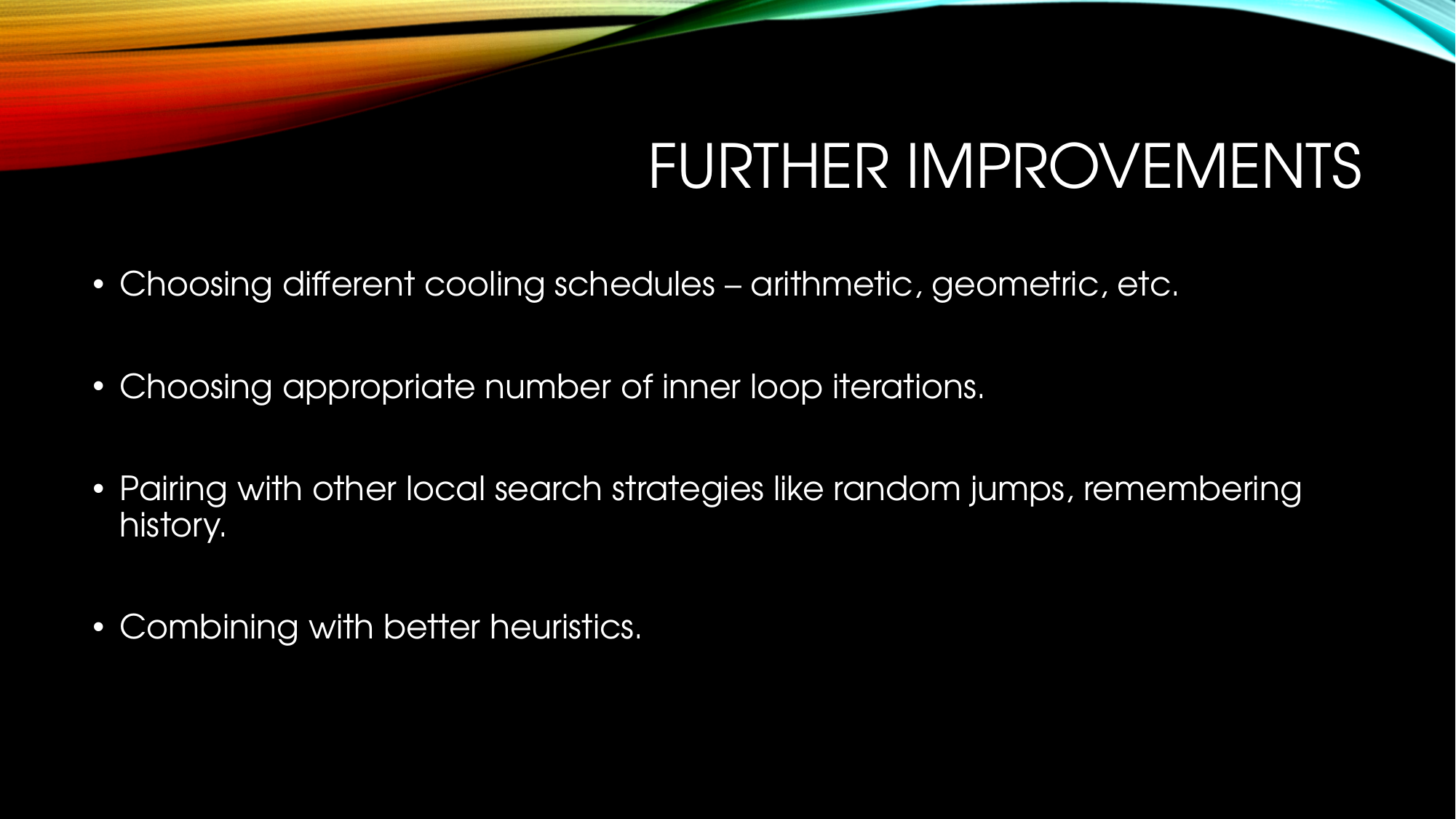

Further Improvements
Choosing different cooling schedules – arithmetic, geometric, etc.

Choosing appropriate number of inner loop iterations.

Pairing with other local search strategies like random jumps, remembering history.

Combining with better heuristics.